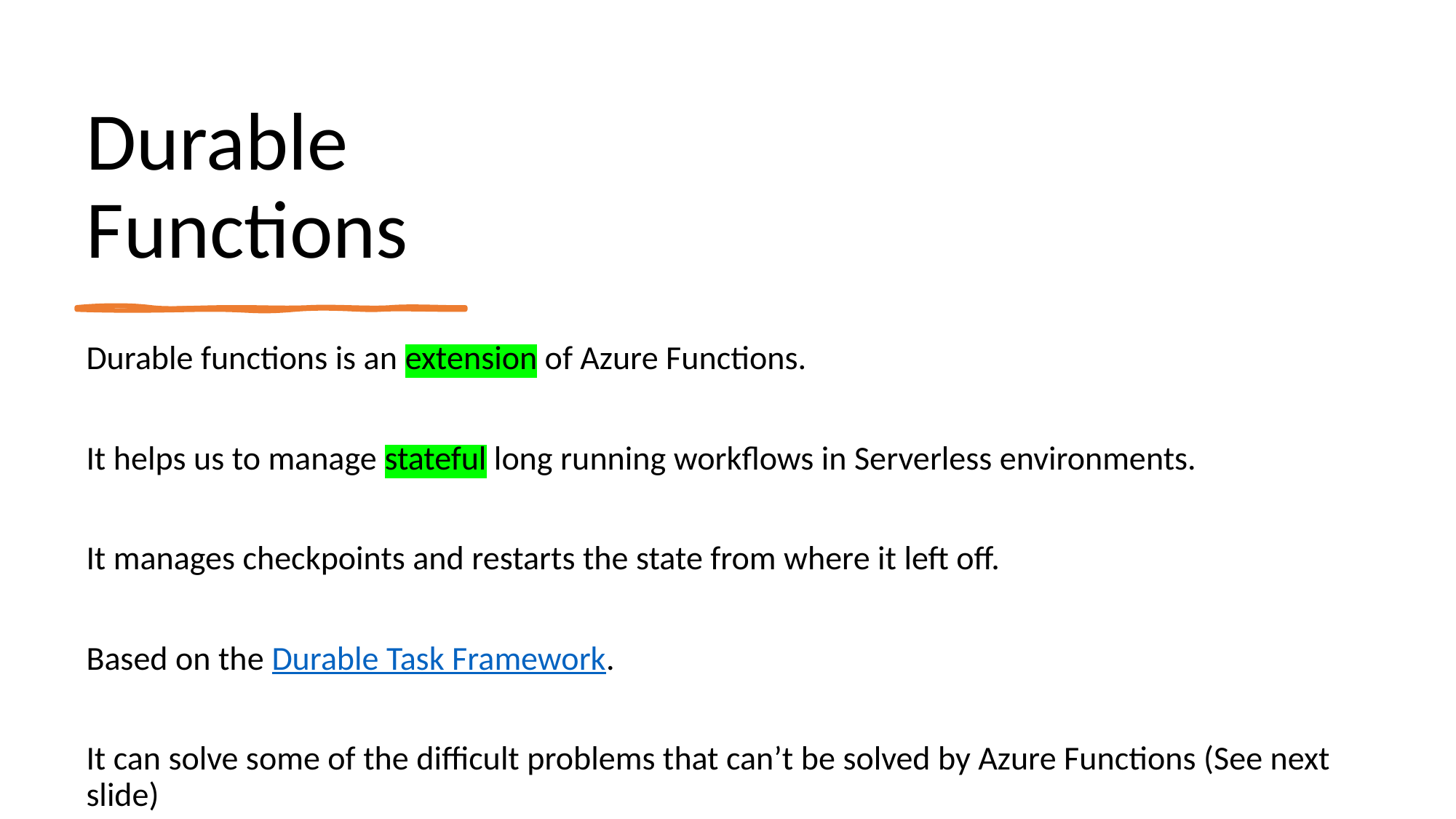

# Durable Functions

Durable functions is an extension of Azure Functions.

It helps us to manage stateful long running workflows in Serverless environments.

It manages checkpoints and restarts the state from where it left off.

Based on the Durable Task Framework.

It can solve some of the difficult problems that can’t be solved by Azure Functions (See next slide)